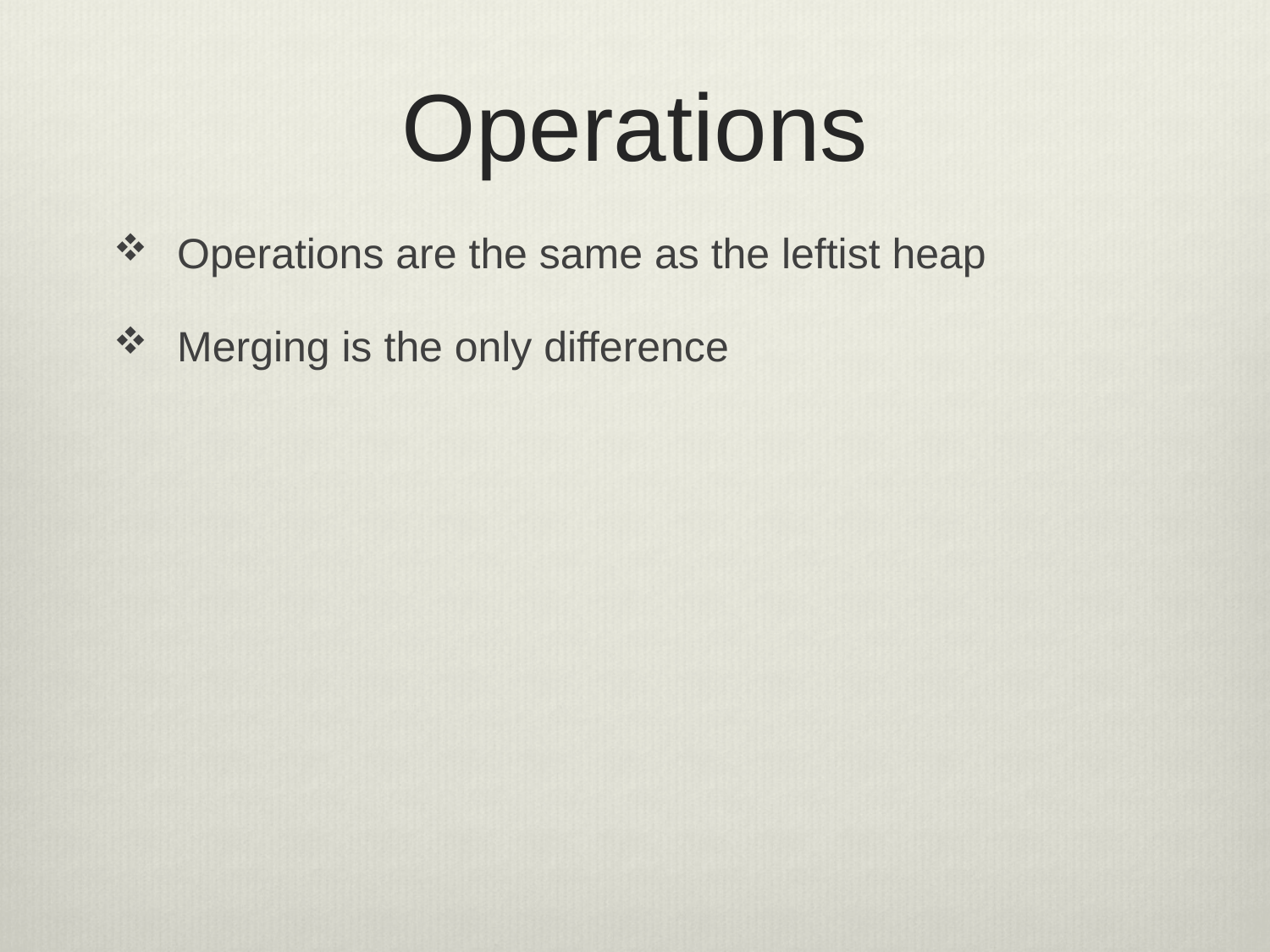

# Operations
Operations are the same as the leftist heap
Merging is the only difference